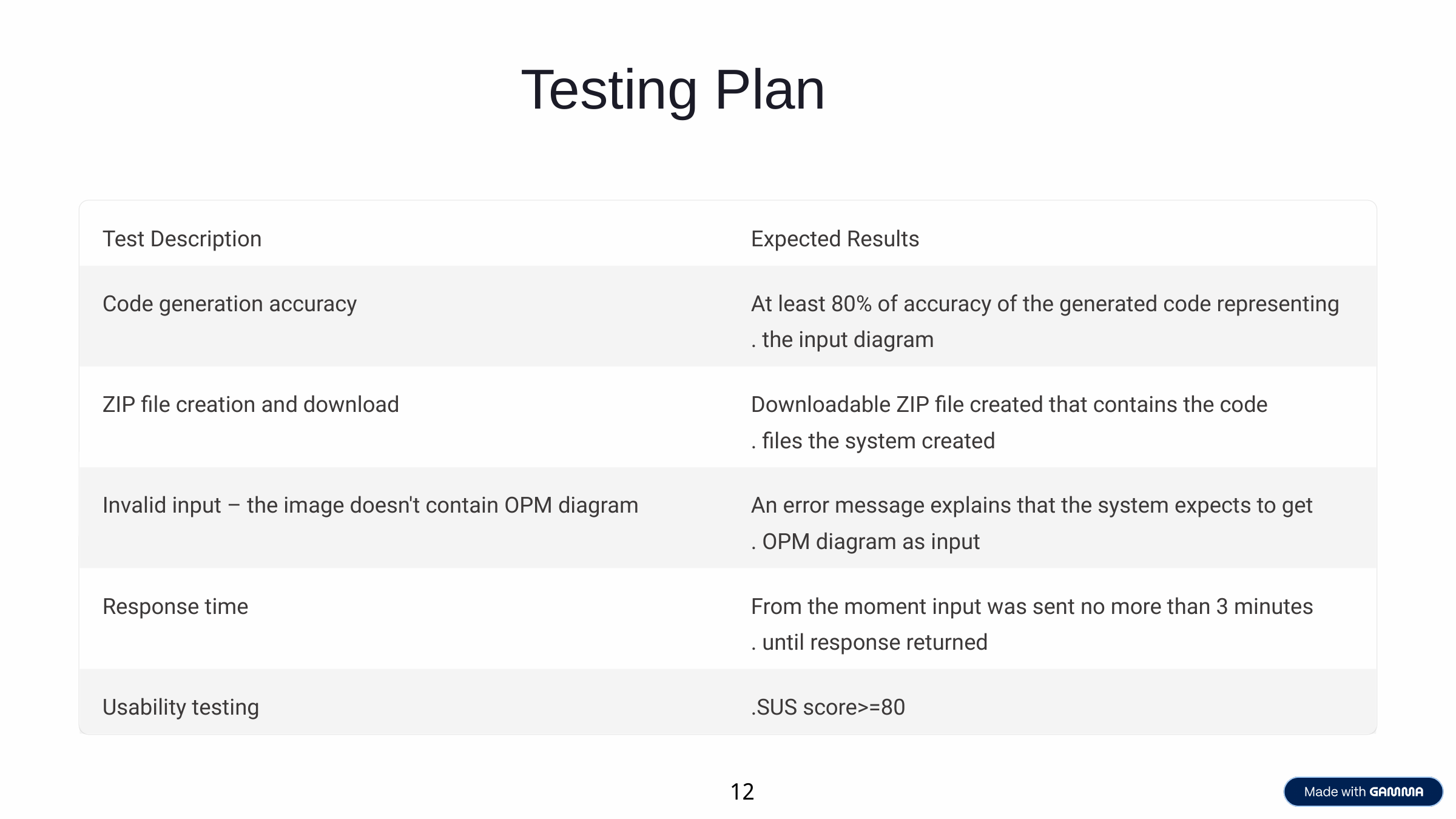

Testing Plan

Test Description

Expected Results

Code generation accuracy
At least 80% of accuracy of the generated code representing
 the input diagram.

ZIP file creation and download
Downloadable ZIP file created that contains the code
 files the system created.

Invalid input – the image doesn't contain OPM diagram
An error message explains that the system expects to get
 OPM diagram as input.

Response time
From the moment input was sent no more than 3 minutes
 until response returned.

Usability testing
SUS score>=80.

12